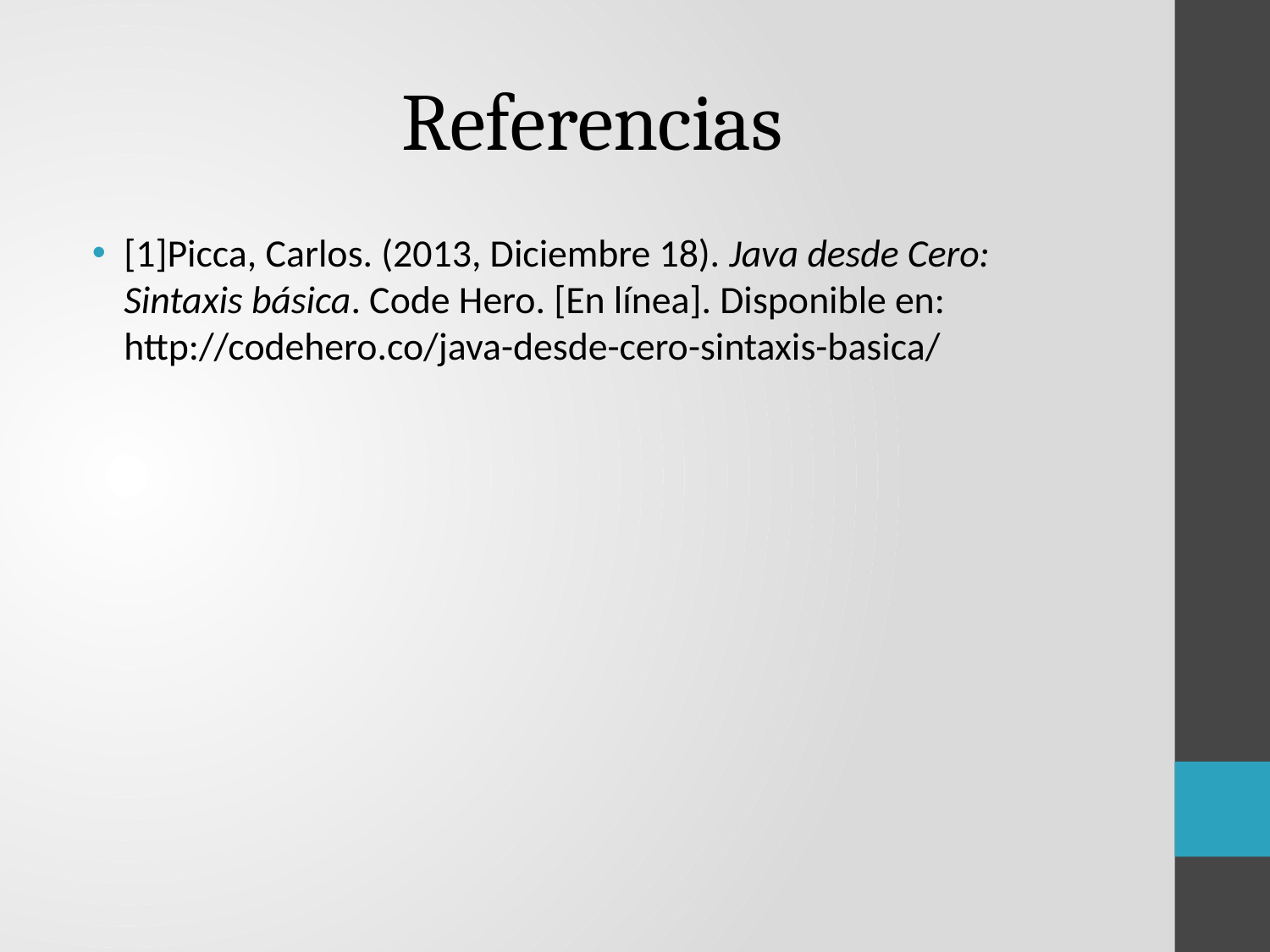

# Referencias
[1]Picca, Carlos. (2013, Diciembre 18). Java desde Cero: Sintaxis básica. Code Hero. [En línea]. Disponible en: http://codehero.co/java-desde-cero-sintaxis-basica/